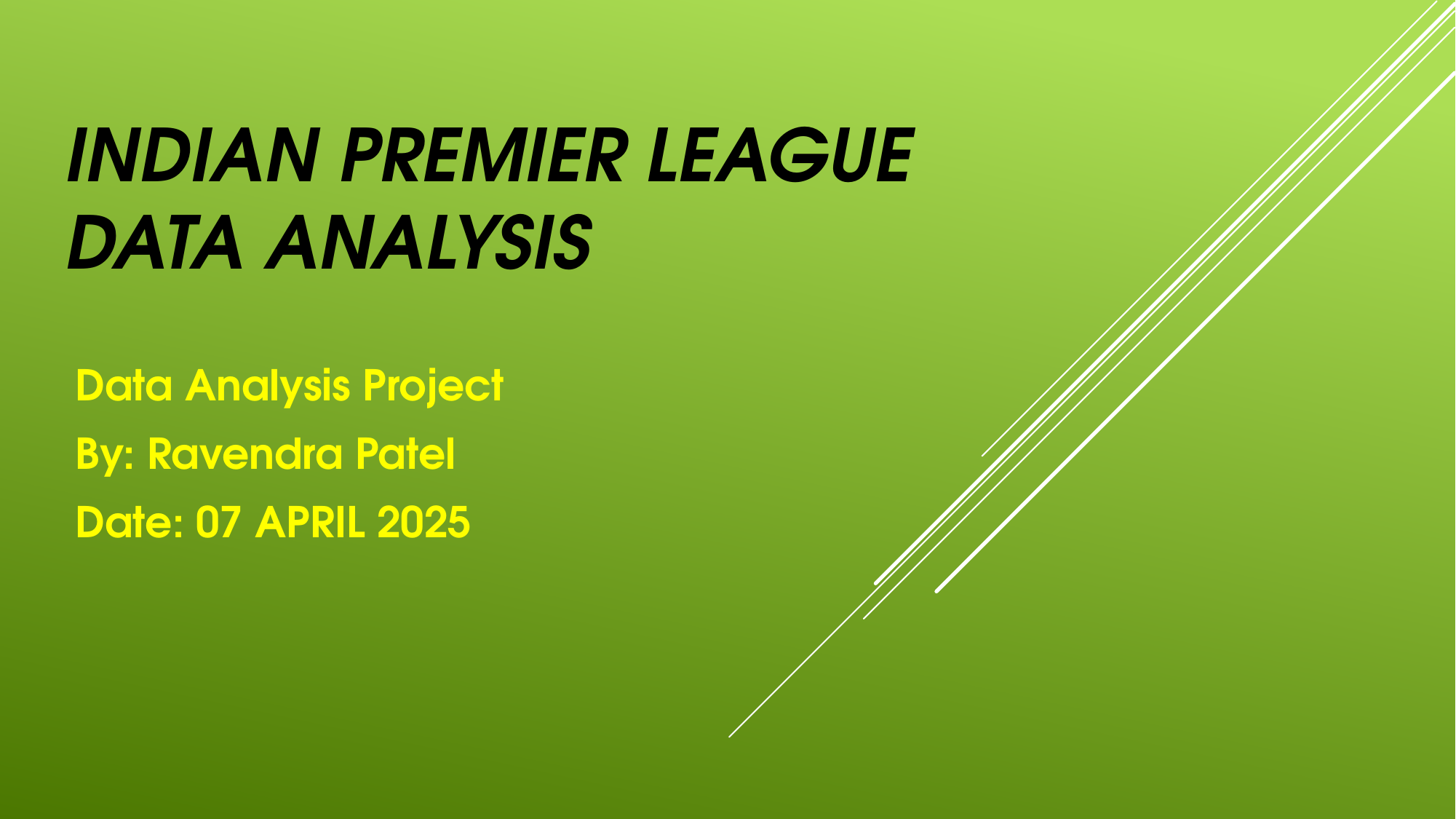

# INDIAN PREMIER LEAGUE DATA ANALYSIS
Data Analysis Project
By: Ravendra Patel
Date: 07 APRIL 2025